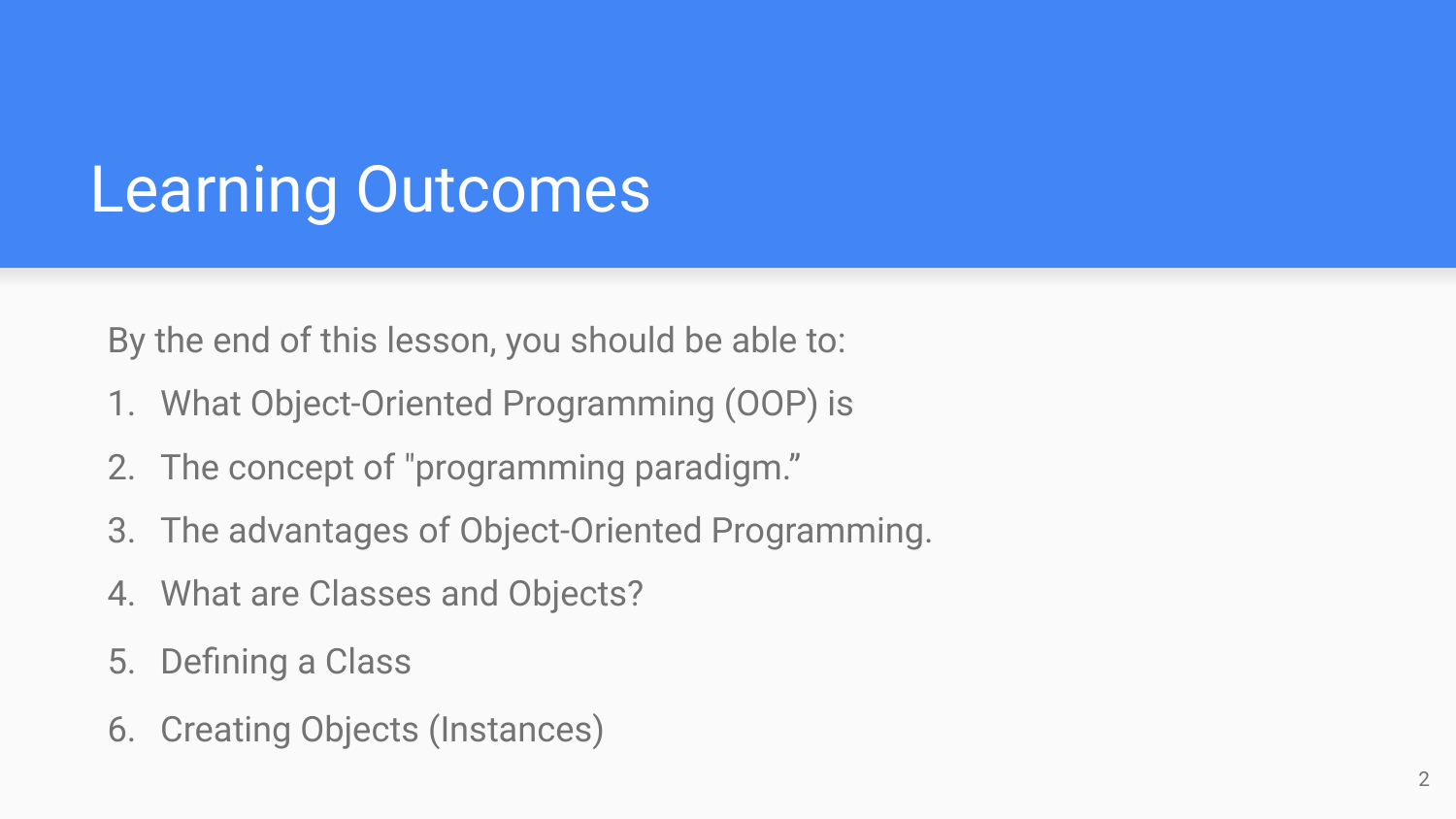

# Learning Outcomes
By the end of this lesson, you should be able to:
What Object-Oriented Programming (OOP) is
The concept of "programming paradigm.”
The advantages of Object-Oriented Programming.
What are Classes and Objects?
Defining a Class
Creating Objects (Instances)
2